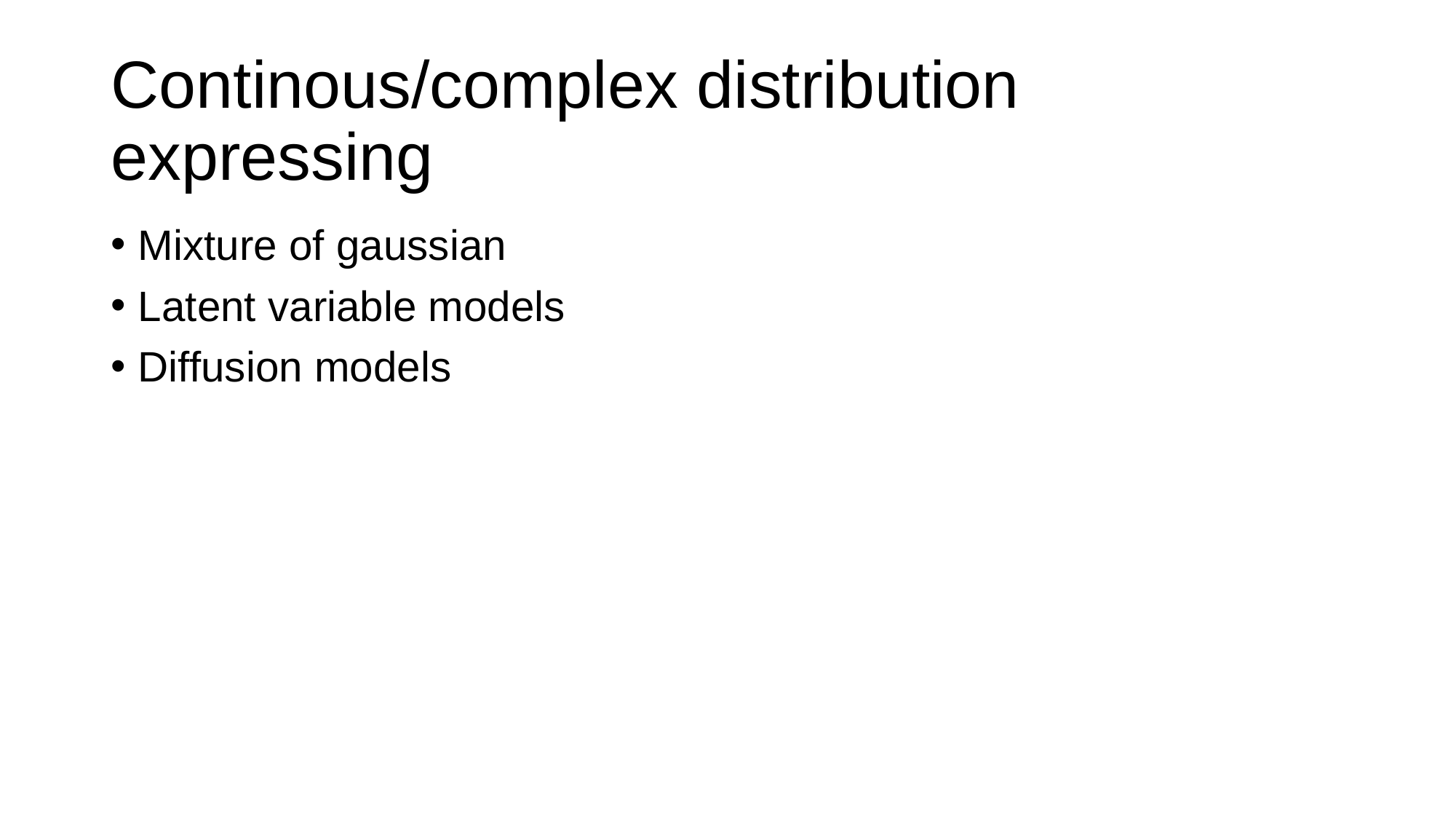

# Continous/complex distribution expressing
Mixture of gaussian
Latent variable models
Diffusion models